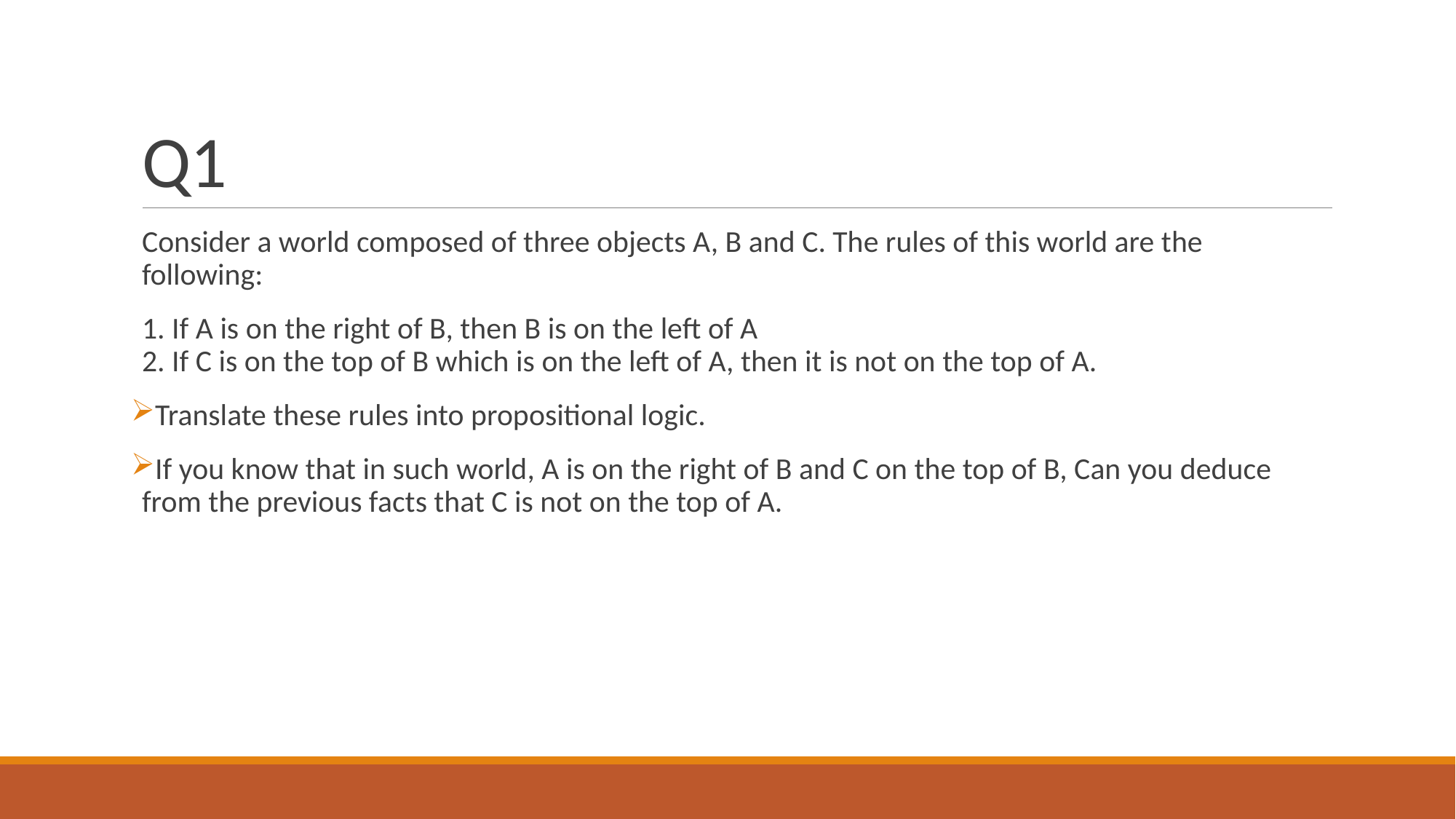

# Q1
Consider a world composed of three objects A, B and C. The rules of this world are the following:
1. If A is on the right of B, then B is on the left of A
2. If C is on the top of B which is on the left of A, then it is not on the top of A.
Translate these rules into propositional logic.
If you know that in such world, A is on the right of B and C on the top of B, Can you deduce from the previous facts that C is not on the top of A.